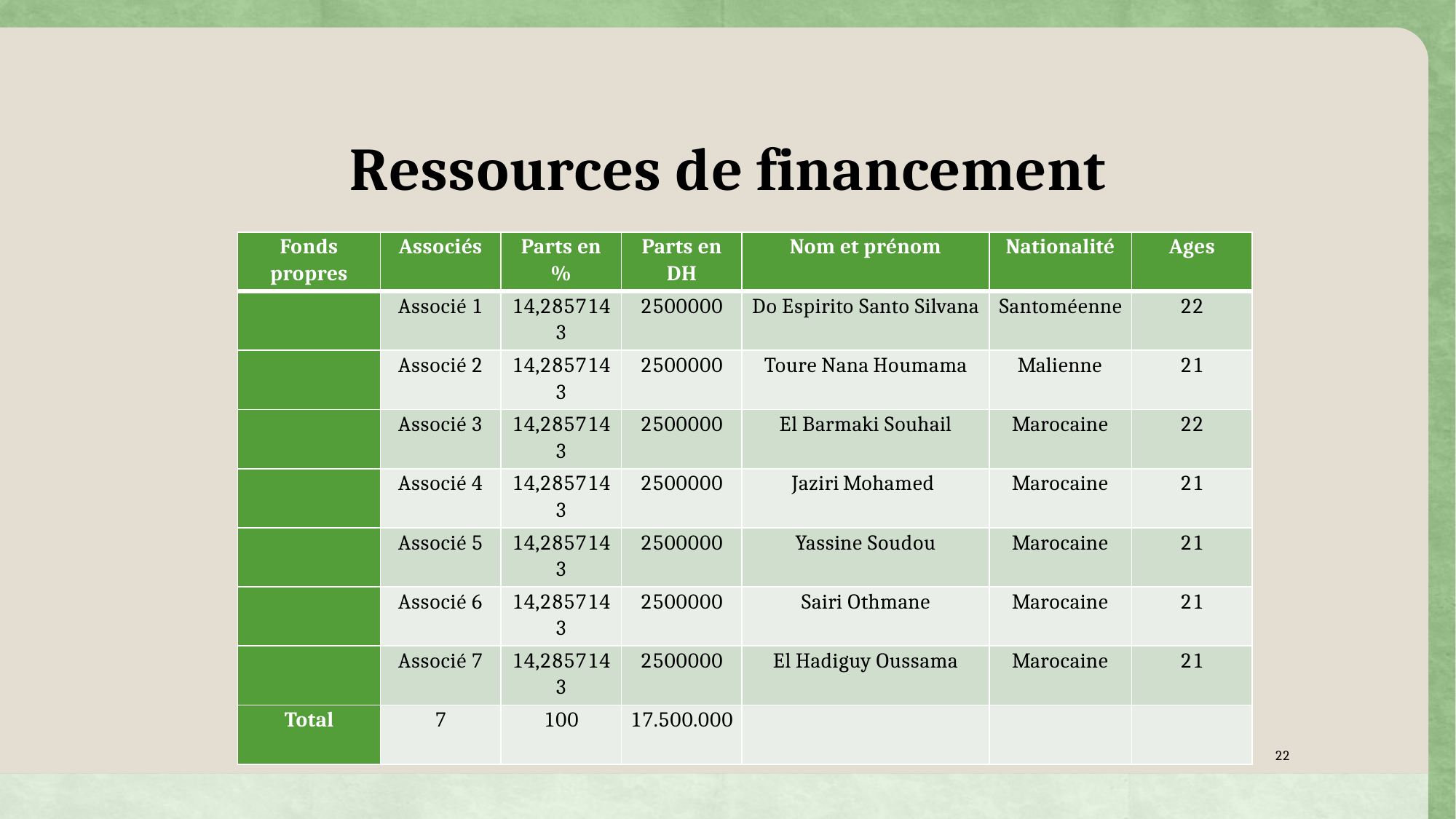

# Ressources de financement
| Fonds propres | Associés | Parts en % | Parts en DH | Nom et prénom | Nationalité | Ages |
| --- | --- | --- | --- | --- | --- | --- |
|  | Associé 1 | 14,2857143 | 2500000 | Do Espirito Santo Silvana | Santoméenne | 22 |
|  | Associé 2 | 14,2857143 | 2500000 | Toure Nana Houmama | Malienne | 21 |
|  | Associé 3 | 14,2857143 | 2500000 | El Barmaki Souhail | Marocaine | 22 |
|  | Associé 4 | 14,2857143 | 2500000 | Jaziri Mohamed | Marocaine | 21 |
|  | Associé 5 | 14,2857143 | 2500000 | Yassine Soudou | Marocaine | 21 |
|  | Associé 6 | 14,2857143 | 2500000 | Sairi Othmane | Marocaine | 21 |
|  | Associé 7 | 14,2857143 | 2500000 | El Hadiguy Oussama | Marocaine | 21 |
| Total | 7 | 100 | 17.500.000 |  |  |  |
22